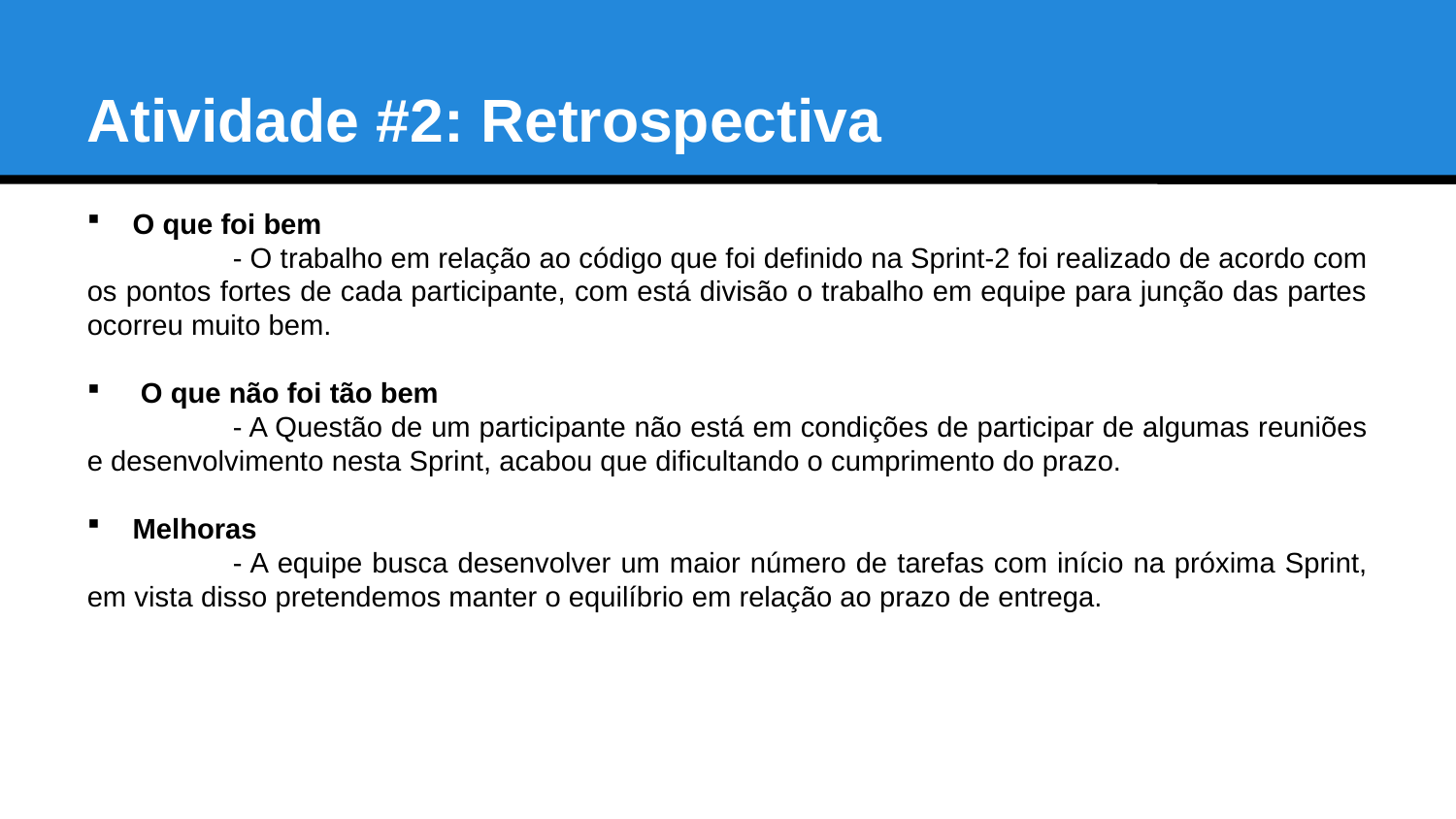

Atividade #2: Retrospectiva
O que foi bem
	- O trabalho em relação ao código que foi definido na Sprint-2 foi realizado de acordo com os pontos fortes de cada participante, com está divisão o trabalho em equipe para junção das partes ocorreu muito bem.

 O que não foi tão bem
	- A Questão de um participante não está em condições de participar de algumas reuniões e desenvolvimento nesta Sprint, acabou que dificultando o cumprimento do prazo.

Melhoras
	- A equipe busca desenvolver um maior número de tarefas com início na próxima Sprint, em vista disso pretendemos manter o equilíbrio em relação ao prazo de entrega.